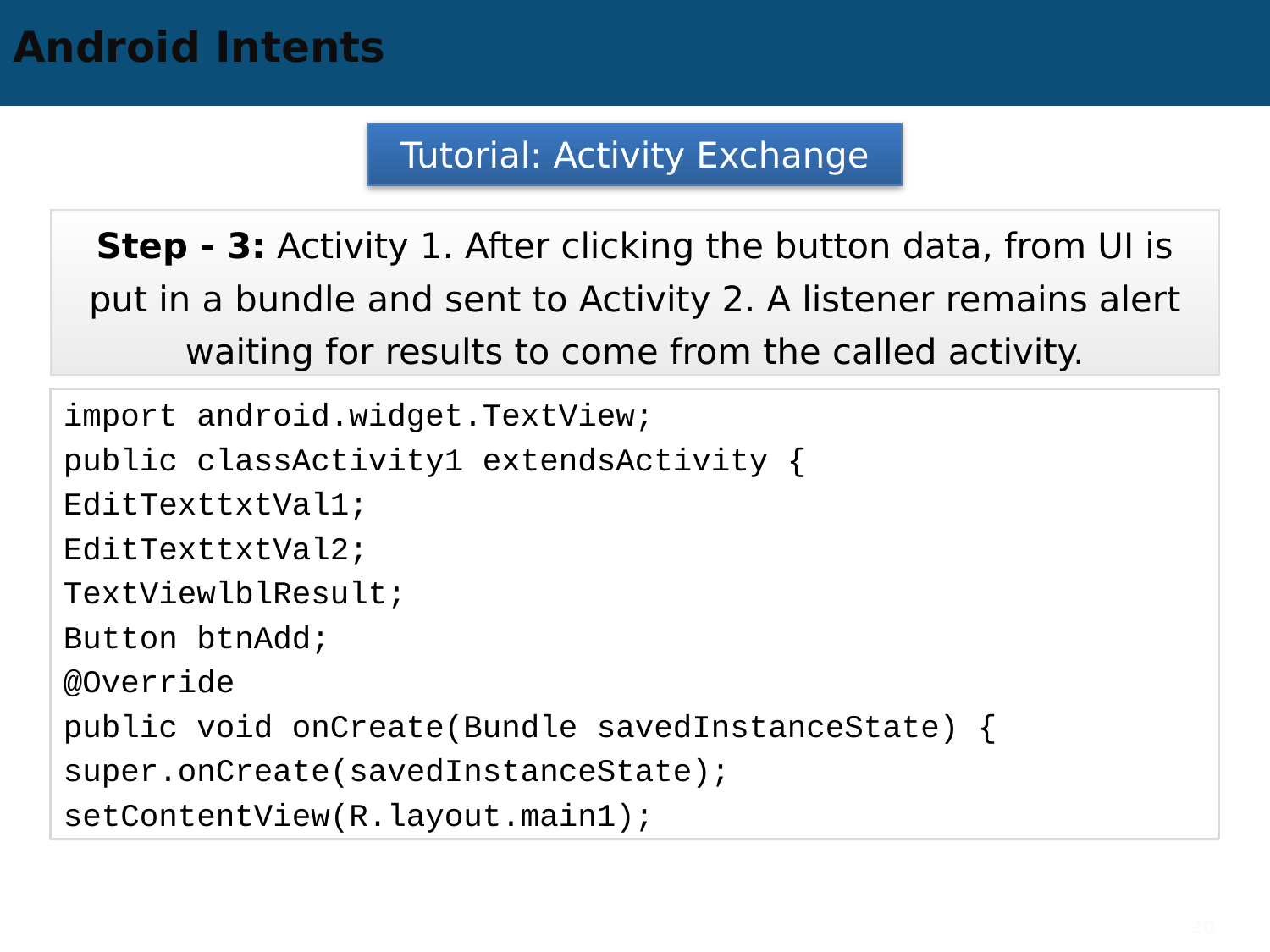

# Android Intents
Tutorial: Activity Exchange
Step - 3: Activity 1. After clicking the button data, from UI is put in a bundle and sent to Activity 2. A listener remains alert waiting for results to come from the called activity.
import android.widget.TextView;
public classActivity1 extendsActivity {
EditTexttxtVal1;
EditTexttxtVal2;
TextViewlblResult;
Button btnAdd;
@Override
public void onCreate(Bundle savedInstanceState) {
super.onCreate(savedInstanceState);
setContentView(R.layout.main1);